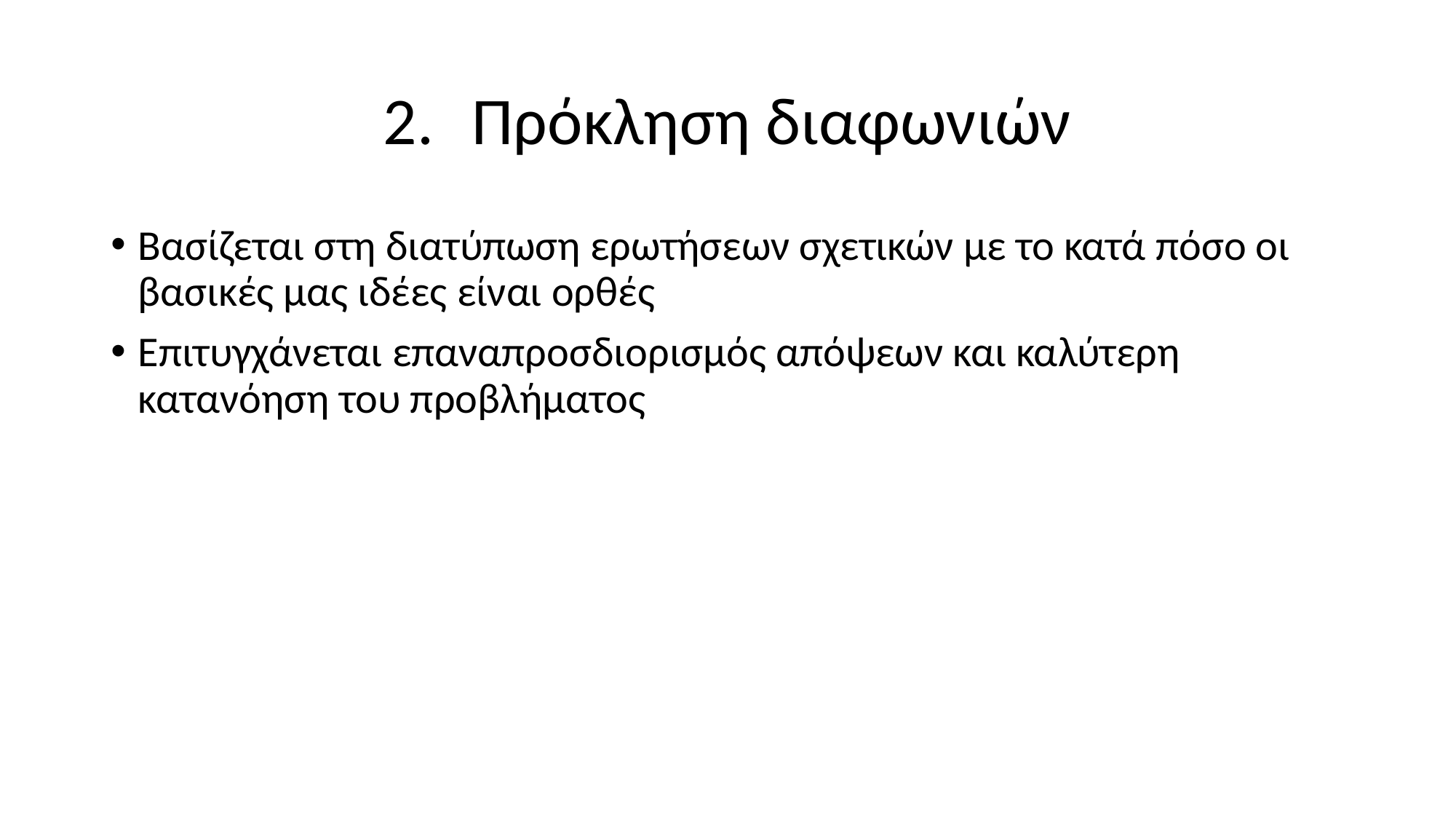

# Πρόκληση διαφωνιών
Βασίζεται στη διατύπωση ερωτήσεων σχετικών με το κατά πόσο οι βασικές μας ιδέες είναι ορθές
Επιτυγχάνεται επαναπροσδιορισμός απόψεων και καλύτερη κατανόηση του προβλήματος